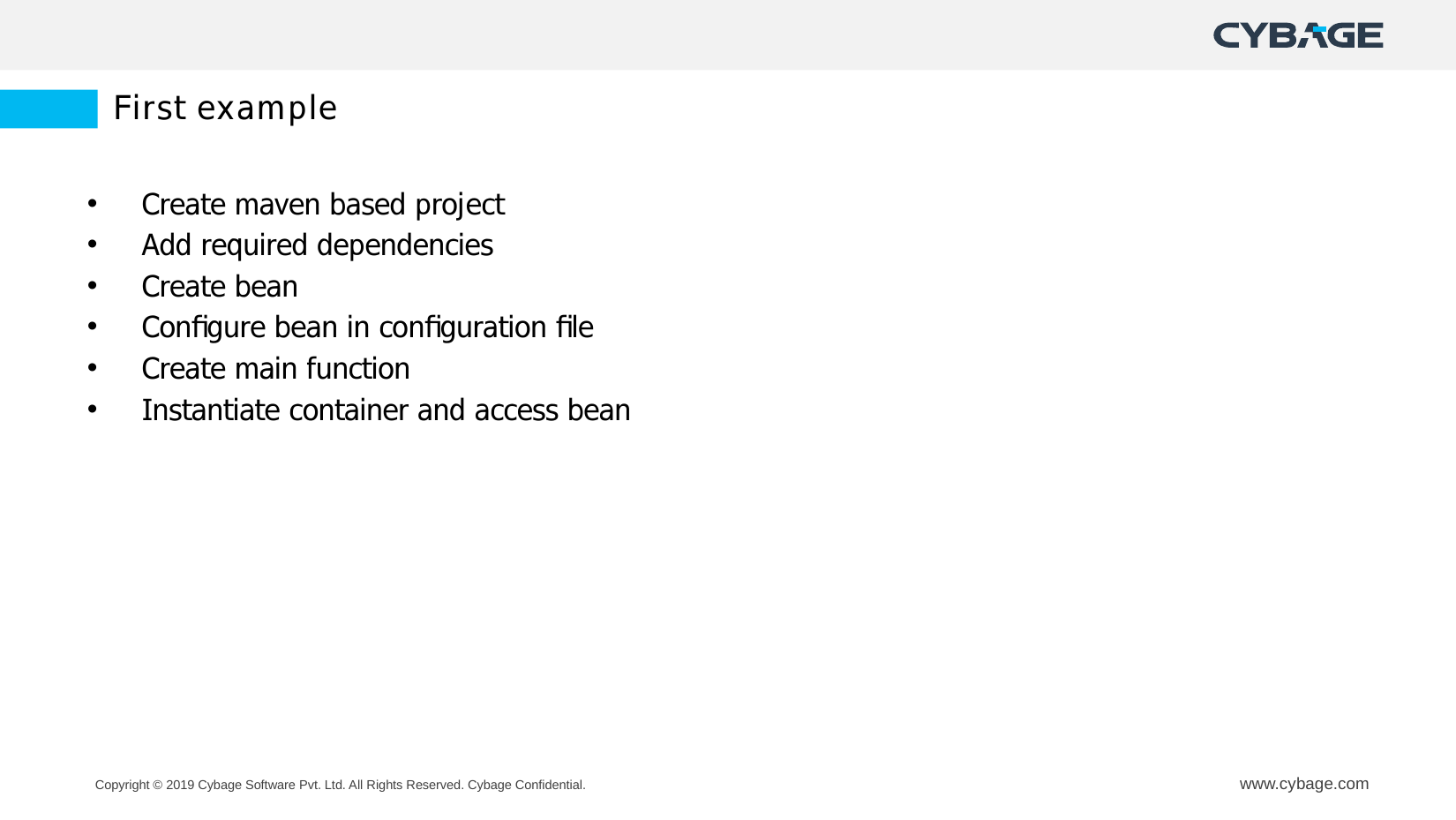

# First example
Create maven based project
Add required dependencies
Create bean
Configure bean in configuration file
Create main function
Instantiate container and access bean